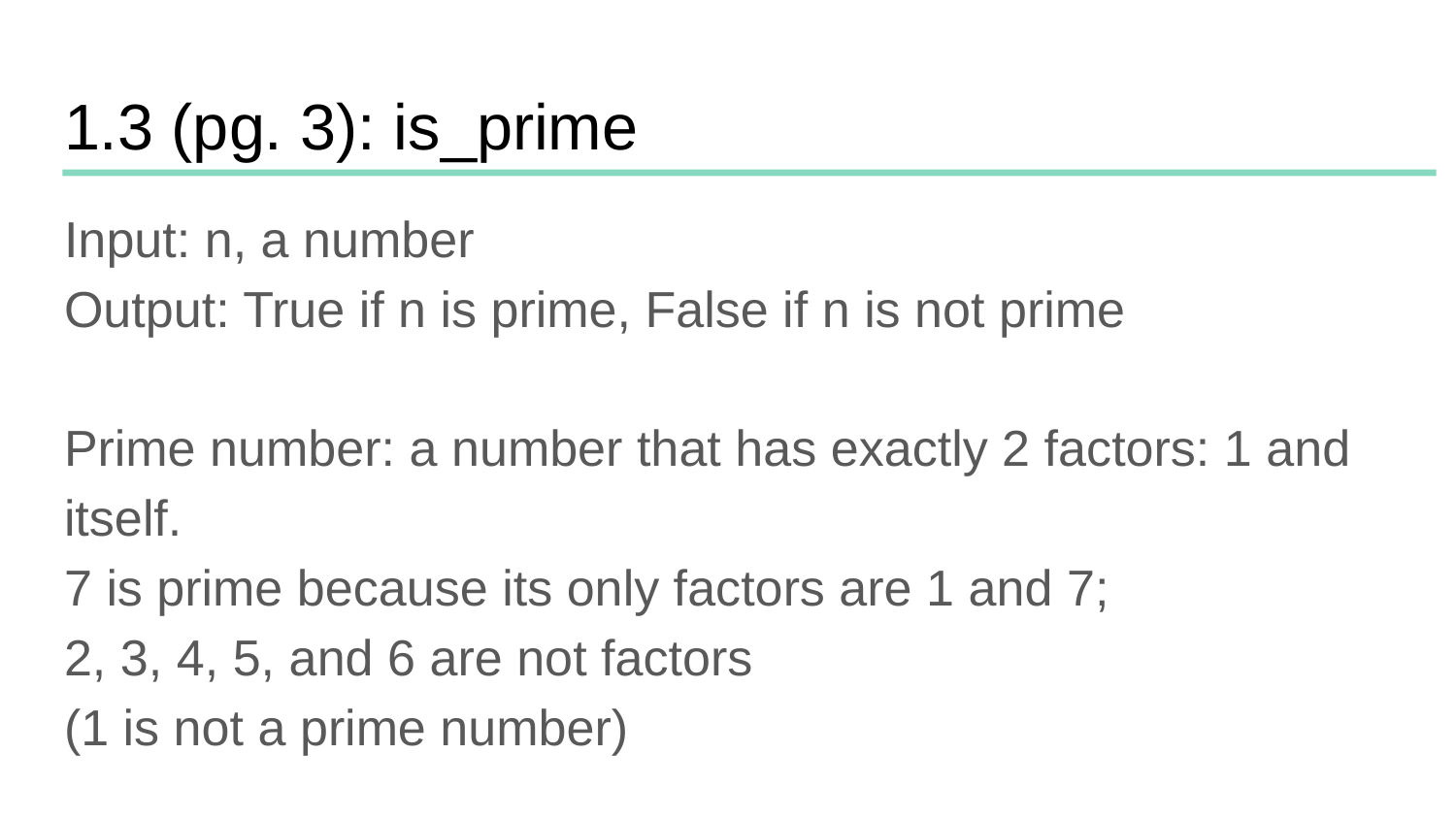

# 1.3 (pg. 3): is_prime
Input: n, a number
Output: True if n is prime, False if n is not prime

Prime number: a number that has exactly 2 factors: 1 and itself.
7 is prime because its only factors are 1 and 7;
2, 3, 4, 5, and 6 are not factors
(1 is not a prime number)